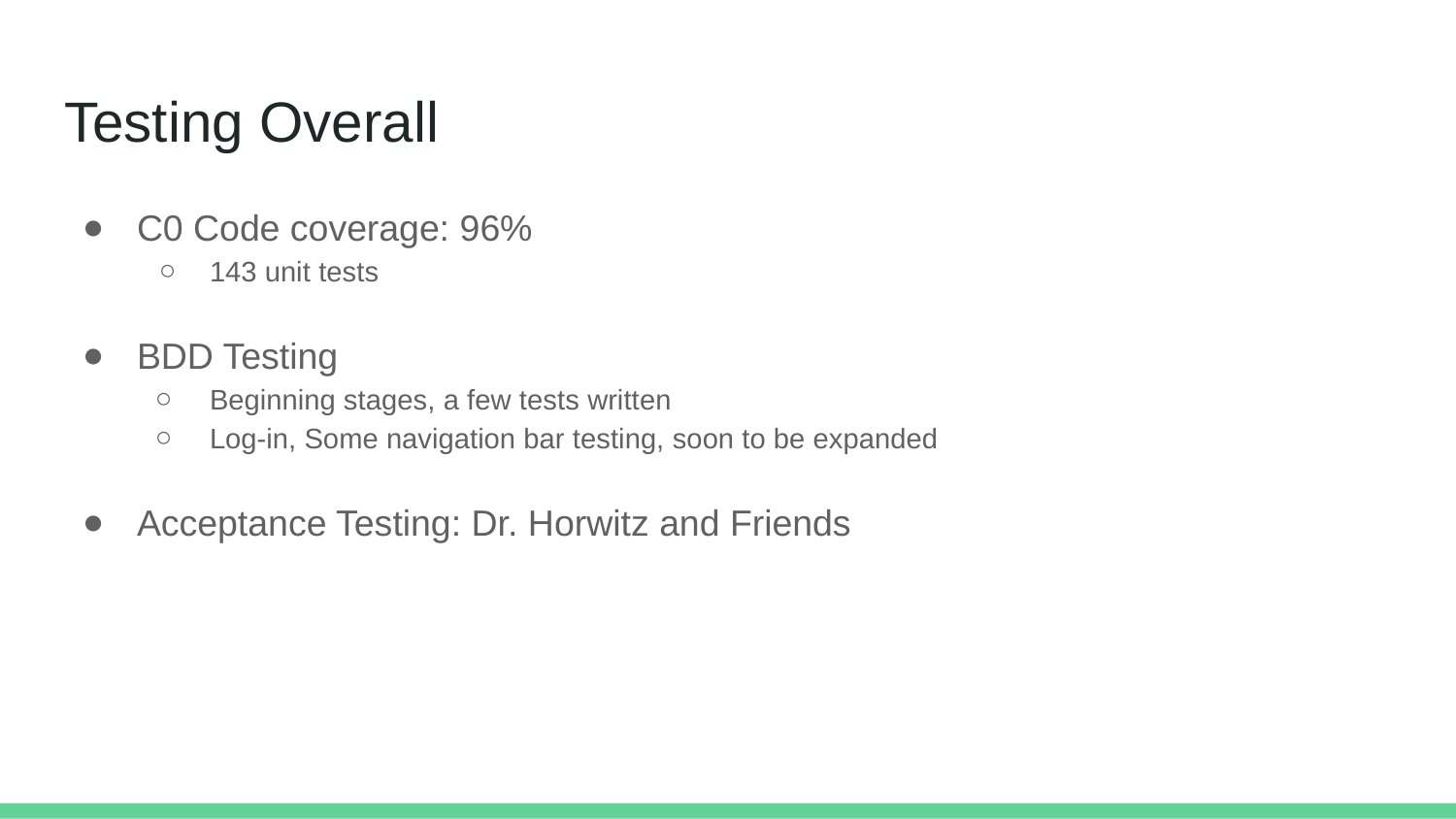

# Testing Overall
C0 Code coverage: 96%
143 unit tests
BDD Testing
Beginning stages, a few tests written
Log-in, Some navigation bar testing, soon to be expanded
Acceptance Testing: Dr. Horwitz and Friends